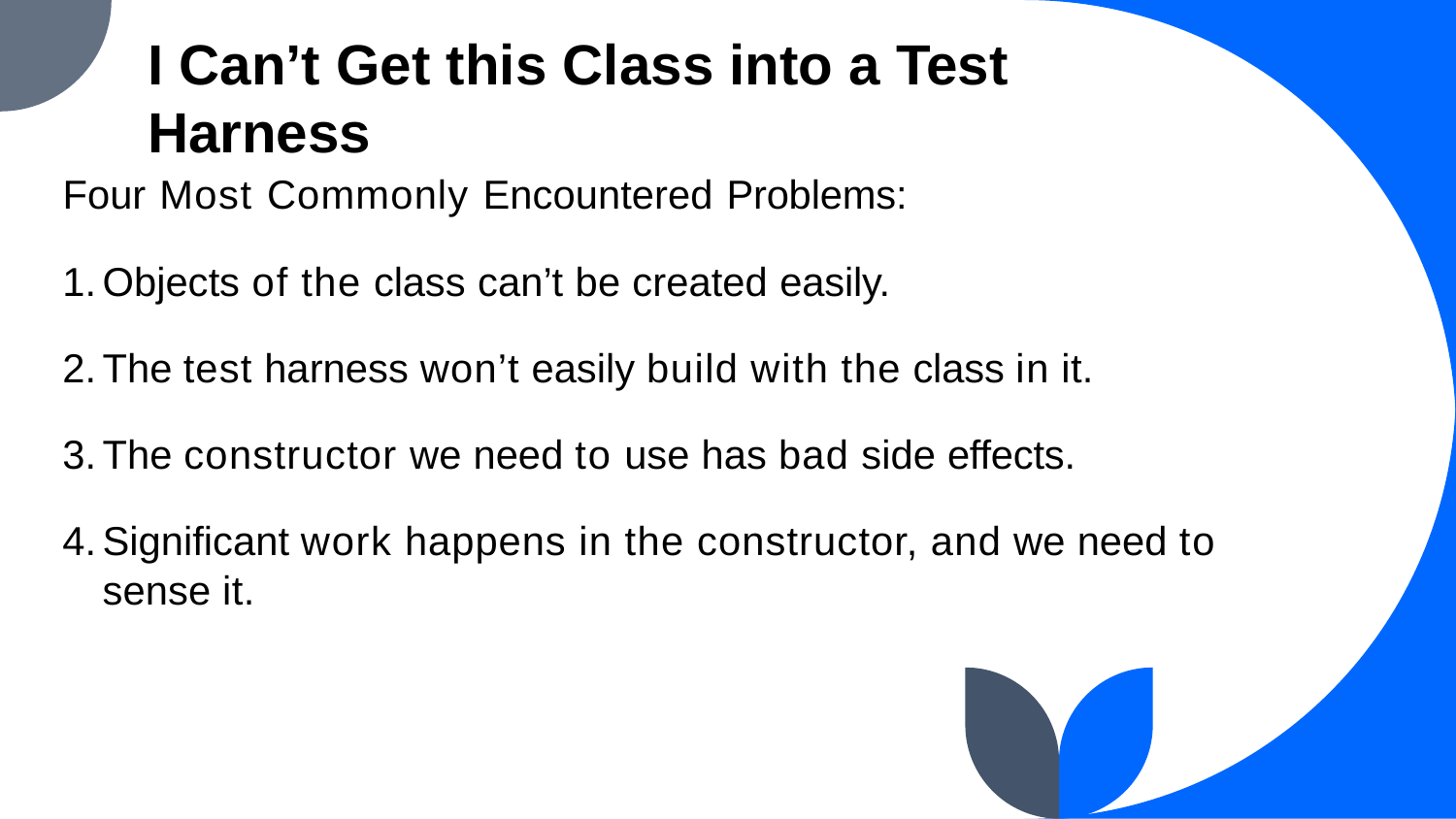

I Can’t Get this Class into a Test Harness
Four Most Commonly Encountered Problems:
Objects of the class can’t be created easily.
The test harness won’t easily build with the class in it.
The constructor we need to use has bad side effects.
Significant work happens in the constructor, and we need to sense it.